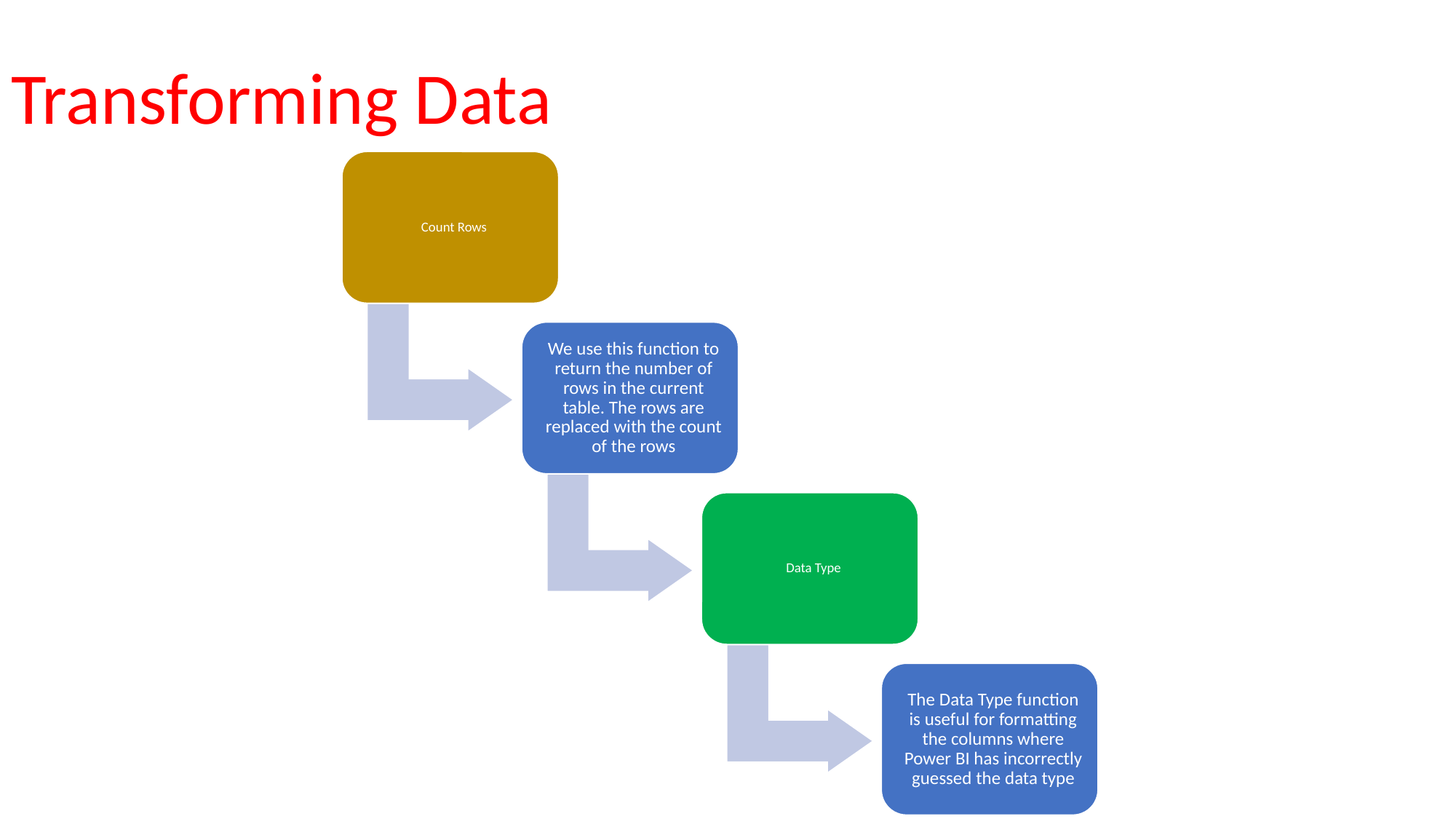

# Transforming Data
Count Rows
We use this function to return the number of rows in the current table. The rows are replaced with the count of the rows
Data Type
The Data Type function is useful for formatting the columns where Power BI has incorrectly guessed the data type